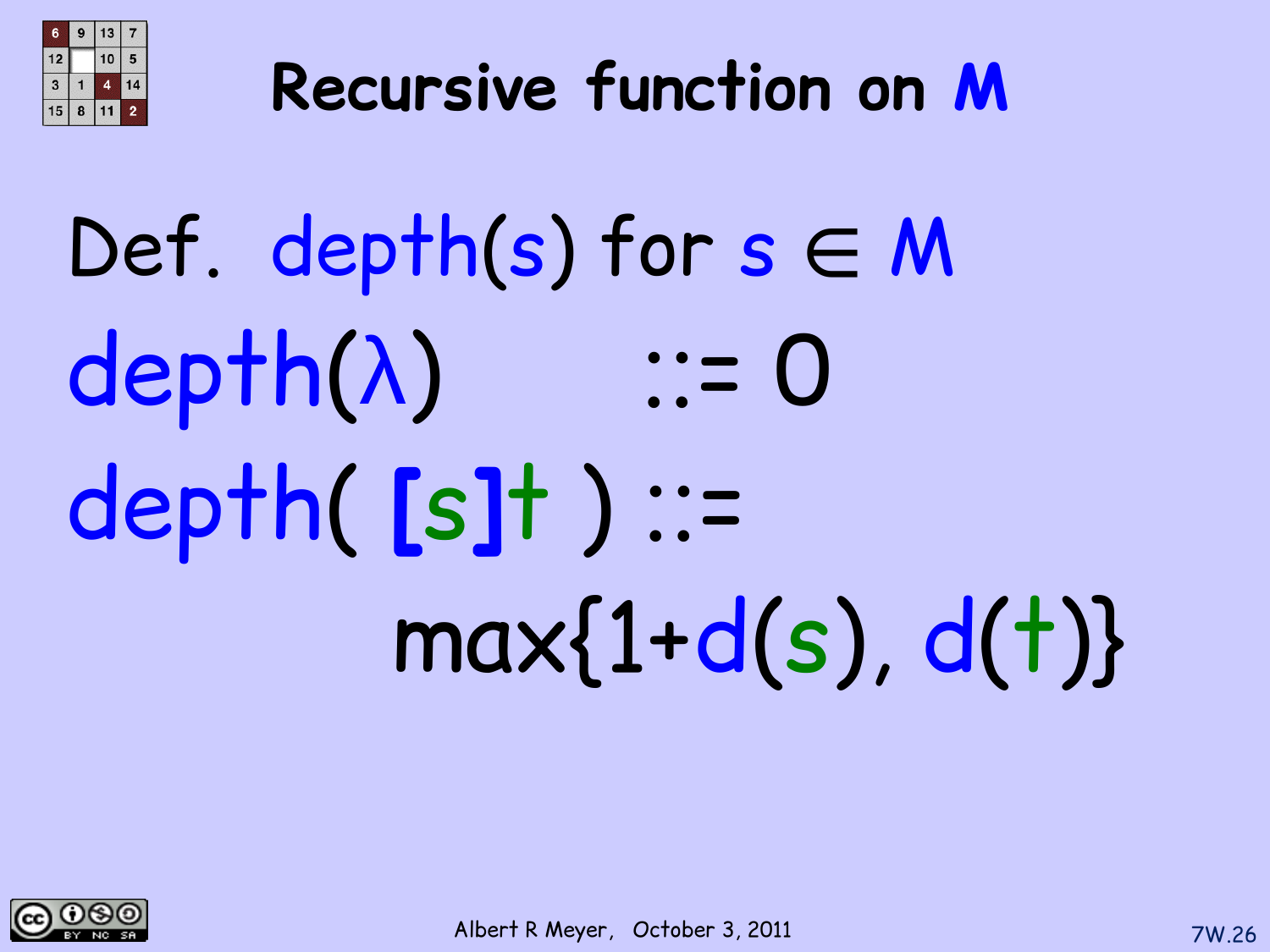

# Recursive function on M
Def.  depth(s) for s ∈ M
depth(λ)       ::= 0
depth( [s]t ) ::=
              max{1+d(s), d(t)}
7W.26